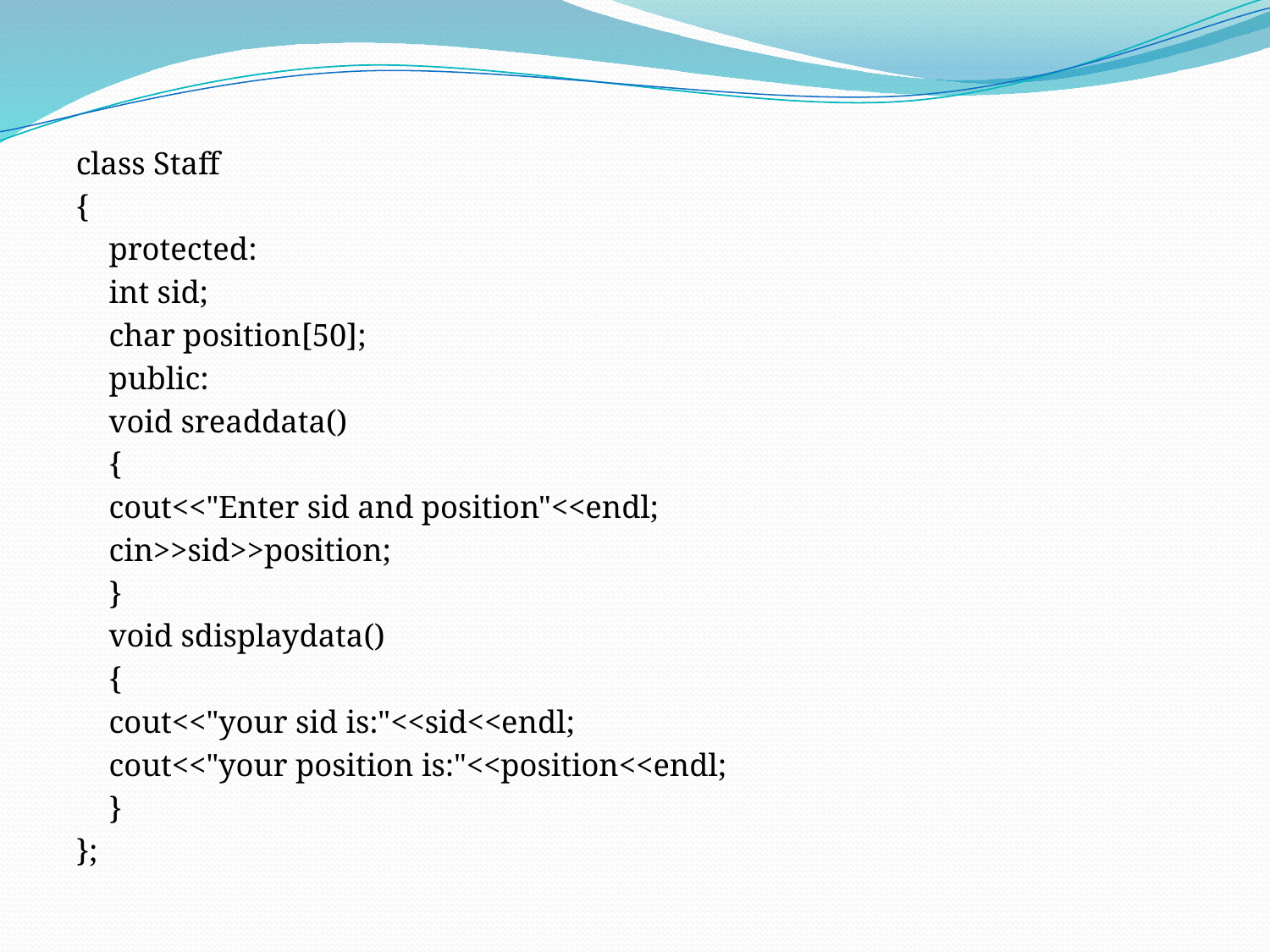

class Staff
{
	protected:
		int sid;
		char position[50];
		public:
			void sreaddata()
			{
				cout<<"Enter sid and position"<<endl;
				cin>>sid>>position;
			}
			void sdisplaydata()
			{
				cout<<"your sid is:"<<sid<<endl;
			cout<<"your position is:"<<position<<endl;
			}
};